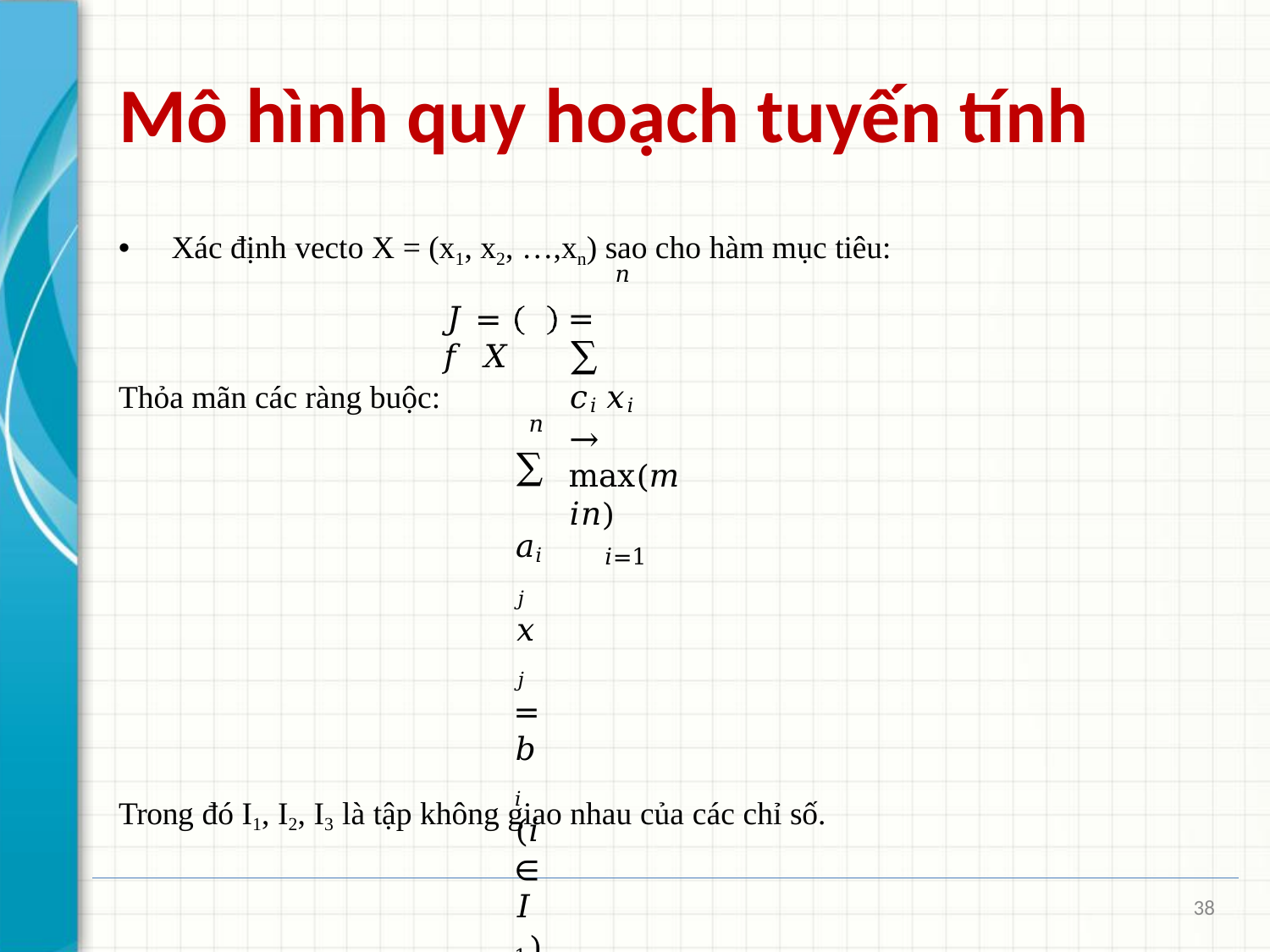

# Mô hình quy hoạch tuyến tính
•	Xác định vecto X = (x1, x2, …,xn) sao cho hàm mục tiêu:
𝑛
= ∑ 𝑐𝑖𝑥𝑖  → max(𝑚𝑖𝑛)
𝑖=1
𝐽 = 𝑓 𝑋

Thỏa mãn các ràng buộc:
𝑛
∑ 𝑎𝑖𝑗𝑥𝑗  = 𝑏𝑖   (𝑖 ∈ 𝐼1)
𝑗=1
𝑛
∑ 𝑎𝑖𝑗𝑥𝑗  >= 𝑏𝑖   (𝑖 ∈ 𝐼2)
𝑗=1
𝑛
∑ 𝑎𝑖𝑗𝑥𝑗  <= 𝑏𝑖   (𝑖 ∈ 𝐼3)
𝑗=1
Xi >= 0, i=1, 2, …, n.
Trong đó I1, I2, I3 là tập không giao nhau của các chỉ số.

38